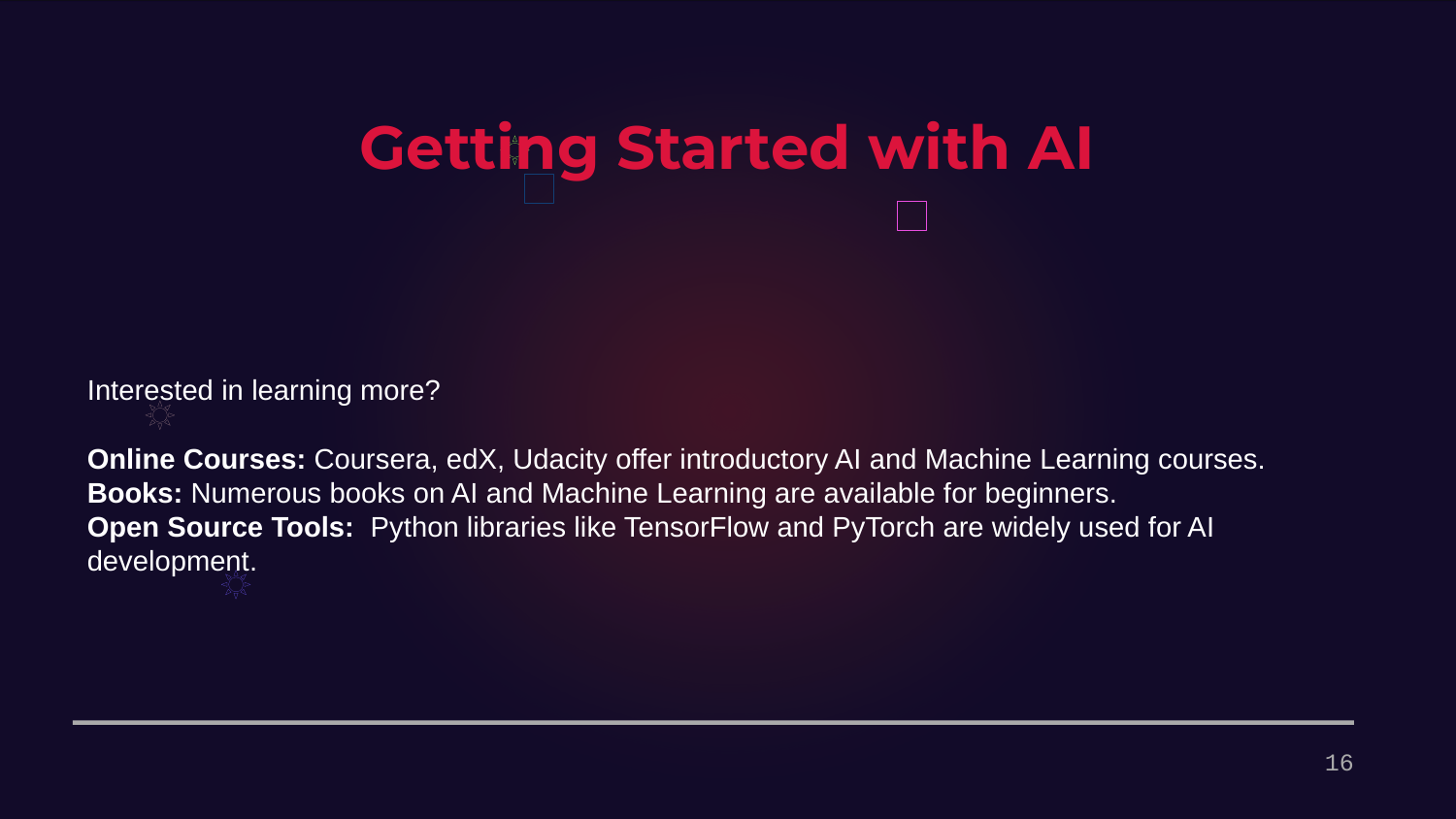

Getting Started with AI

Interested in learning more?

Online Courses: Coursera, edX, Udacity offer introductory AI and Machine Learning courses.
Books: Numerous books on AI and Machine Learning are available for beginners.
Open Source Tools:  Python libraries like TensorFlow and PyTorch are widely used for AI development.

16